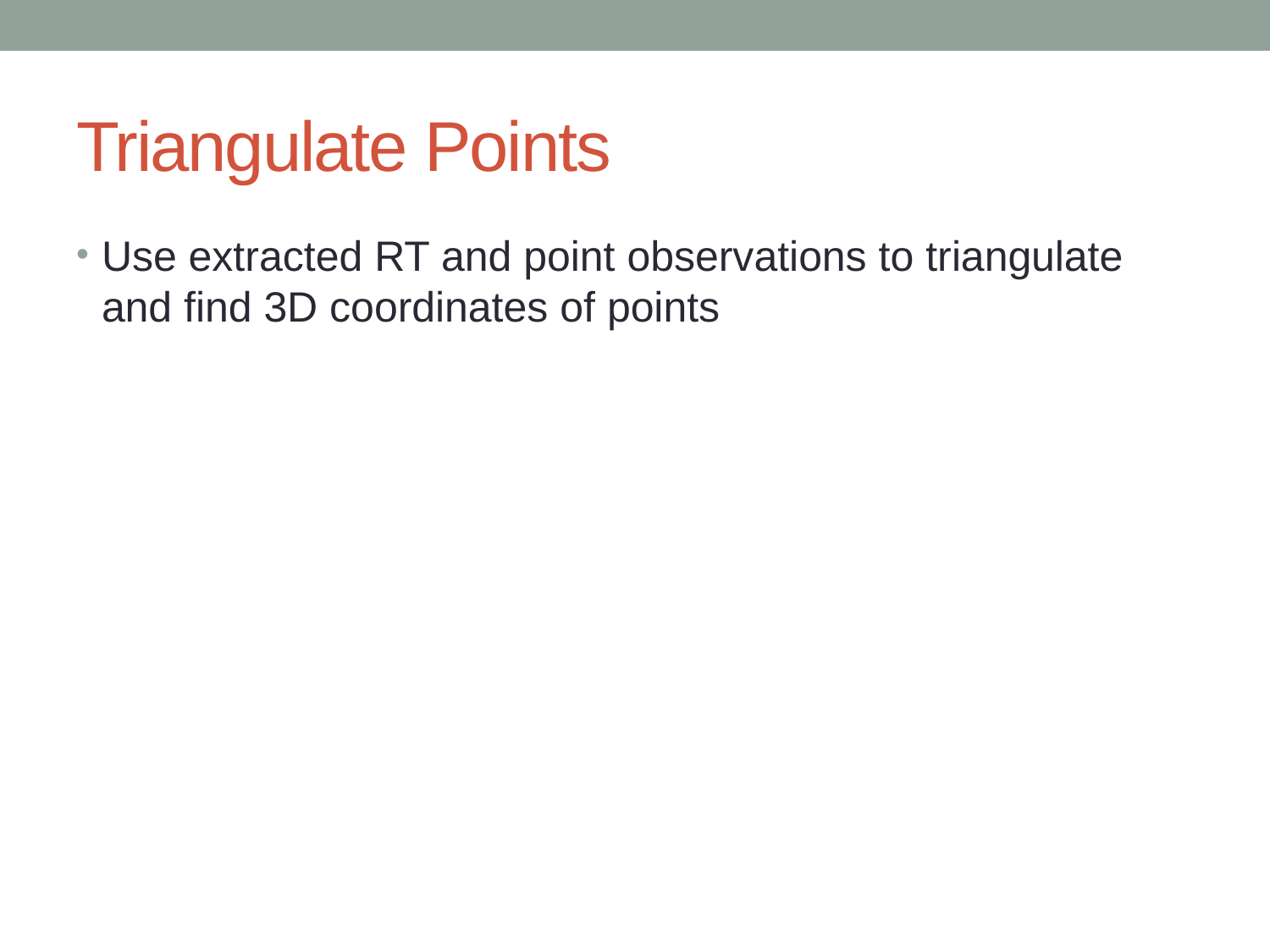

# Triangulate Points
Use extracted RT and point observations to triangulate and find 3D coordinates of points